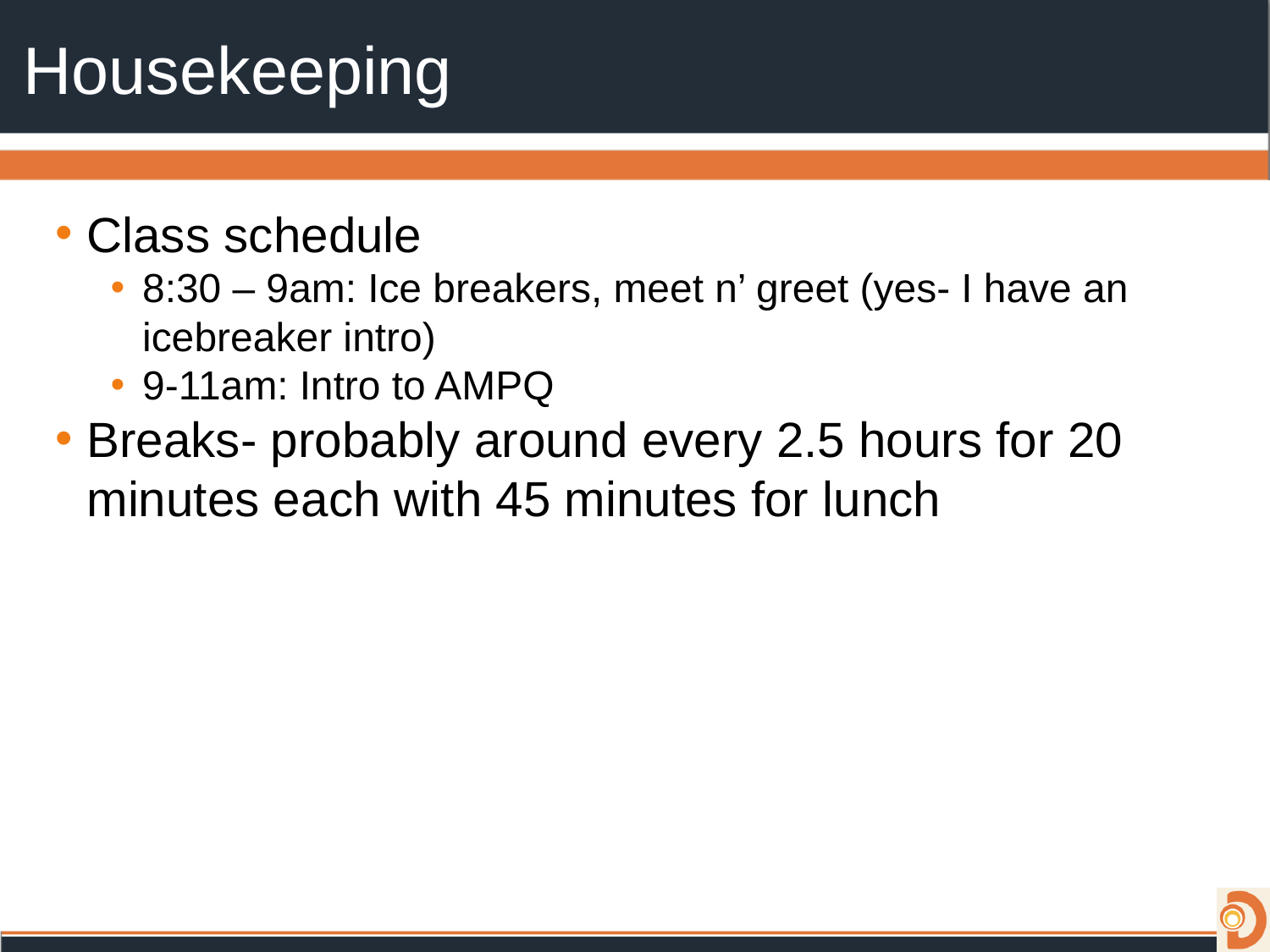

# Housekeeping
Class schedule
8:30 – 9am: Ice breakers, meet n’ greet (yes- I have an icebreaker intro)
9-11am: Intro to AMPQ
Breaks- probably around every 2.5 hours for 20 minutes each with 45 minutes for lunch